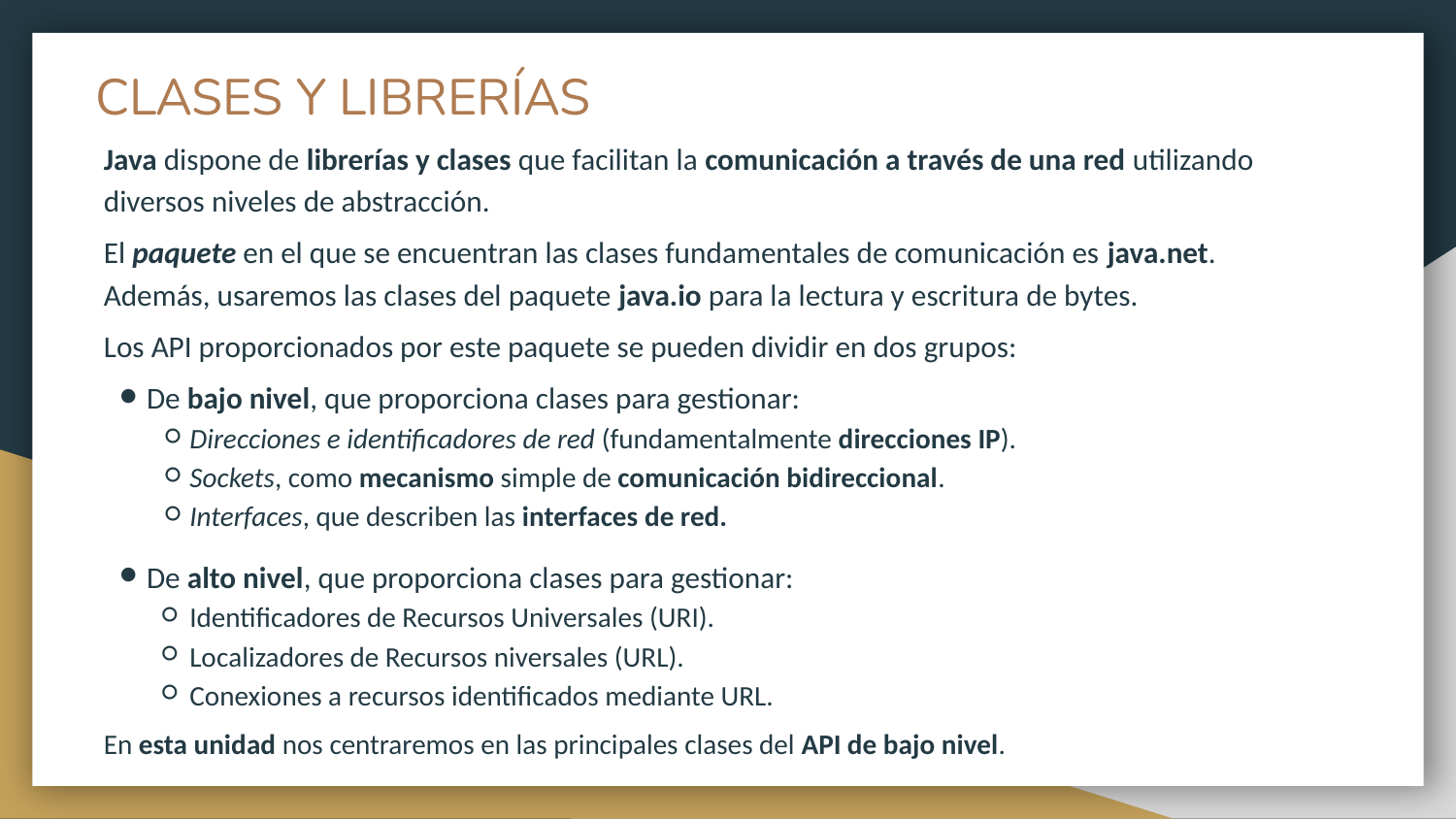

# CLASES Y LIBRERÍAS
Java dispone de librerías y clases que facilitan la comunicación a través de una red utilizando diversos niveles de abstracción.
El paquete en el que se encuentran las clases fundamentales de comunicación es java.net. Además, usaremos las clases del paquete java.io para la lectura y escritura de bytes.
Los API proporcionados por este paquete se pueden dividir en dos grupos:
De bajo nivel, que proporciona clases para gestionar:
Direcciones e identificadores de red (fundamentalmente direcciones IP).
Sockets, como mecanismo simple de comunicación bidireccional.
Interfaces, que describen las interfaces de red.
De alto nivel, que proporciona clases para gestionar:
Identificadores de Recursos Universales (URI).
Localizadores de Recursos niversales (URL).
Conexiones a recursos identificados mediante URL.
En esta unidad nos centraremos en las principales clases del API de bajo nivel.